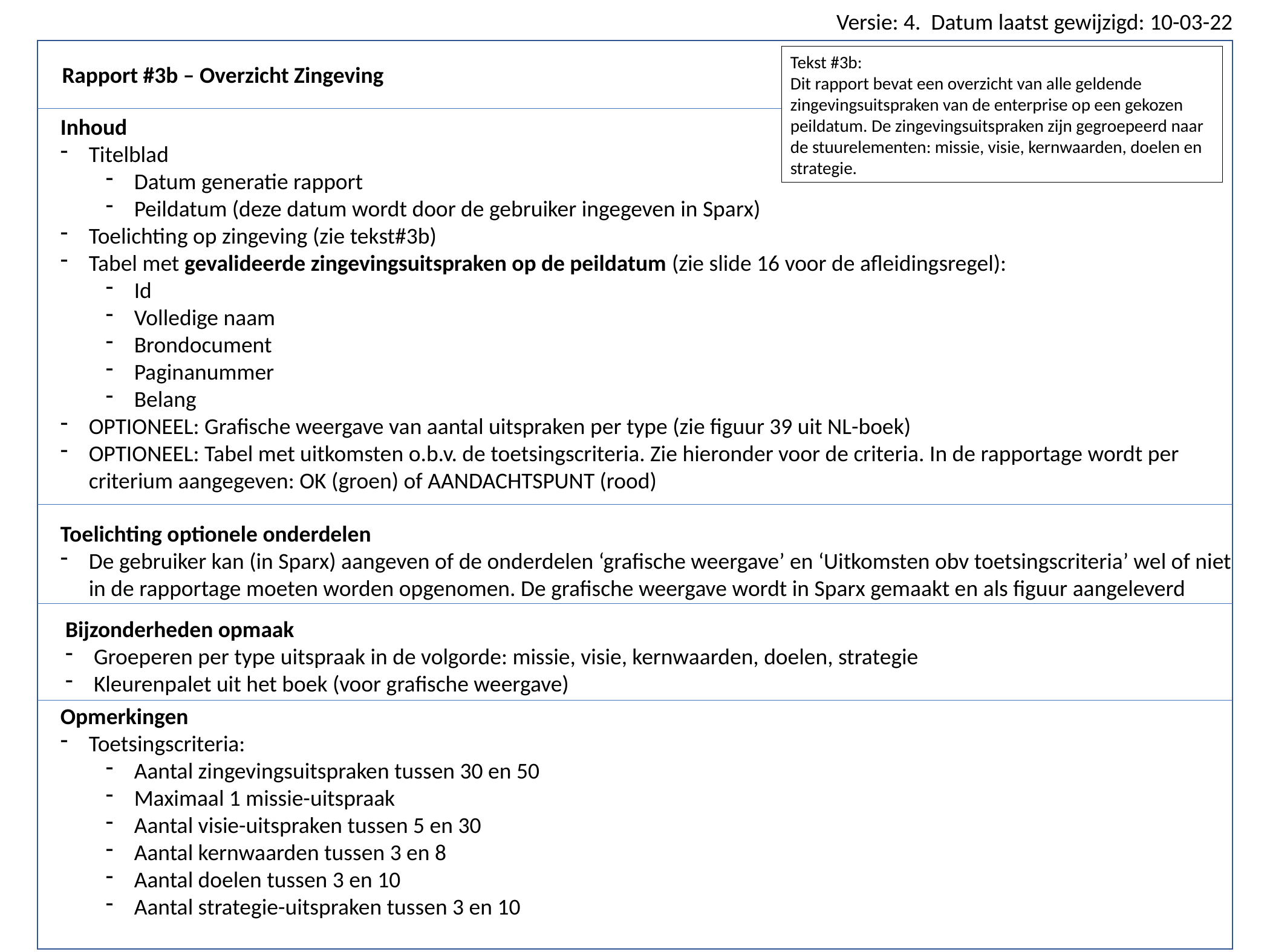

Versie: 4.  Datum laatst gewijzigd: 10-03-22

Tekst #3b:
Dit rapport bevat een overzicht van alle geldende zingevingsuitspraken van de enterprise op een gekozen peildatum. De zingevingsuitspraken zijn gegroepeerd naar de stuurelementen: missie, visie, kernwaarden, doelen en strategie.
Rapport #3b – Overzicht Zingeving
Inhoud
Titelblad
Datum generatie rapport
Peildatum (deze datum wordt door de gebruiker ingegeven in Sparx)
Toelichting op zingeving (zie tekst#3b)
Tabel met gevalideerde zingevingsuitspraken op de peildatum (zie slide 16 voor de afleidingsregel):
Id
Volledige naam
Brondocument
Paginanummer
Belang
OPTIONEEL: Grafische weergave van aantal uitspraken per type (zie figuur 39 uit NL-boek)
OPTIONEEL: Tabel met uitkomsten o.b.v. de toetsingscriteria. Zie hieronder voor de criteria. In de rapportage wordt per criterium aangegeven: OK (groen) of AANDACHTSPUNT (rood)

Toelichting optionele onderdelen
De gebruiker kan (in Sparx) aangeven of de onderdelen ‘grafische weergave’ en ‘Uitkomsten obv toetsingscriteria’ wel of niet in de rapportage moeten worden opgenomen. De grafische weergave wordt in Sparx gemaakt en als figuur aangeleverd
Bijzonderheden opmaak
Groeperen per type uitspraak in de volgorde: missie, visie, kernwaarden, doelen, strategie
Kleurenpalet uit het boek (voor grafische weergave)
Opmerkingen
Toetsingscriteria:
Aantal zingevingsuitspraken tussen 30 en 50
Maximaal 1 missie-uitspraak
Aantal visie-uitspraken tussen 5 en 30
Aantal kernwaarden tussen 3 en 8
Aantal doelen tussen 3 en 10
Aantal strategie-uitspraken tussen 3 en 10